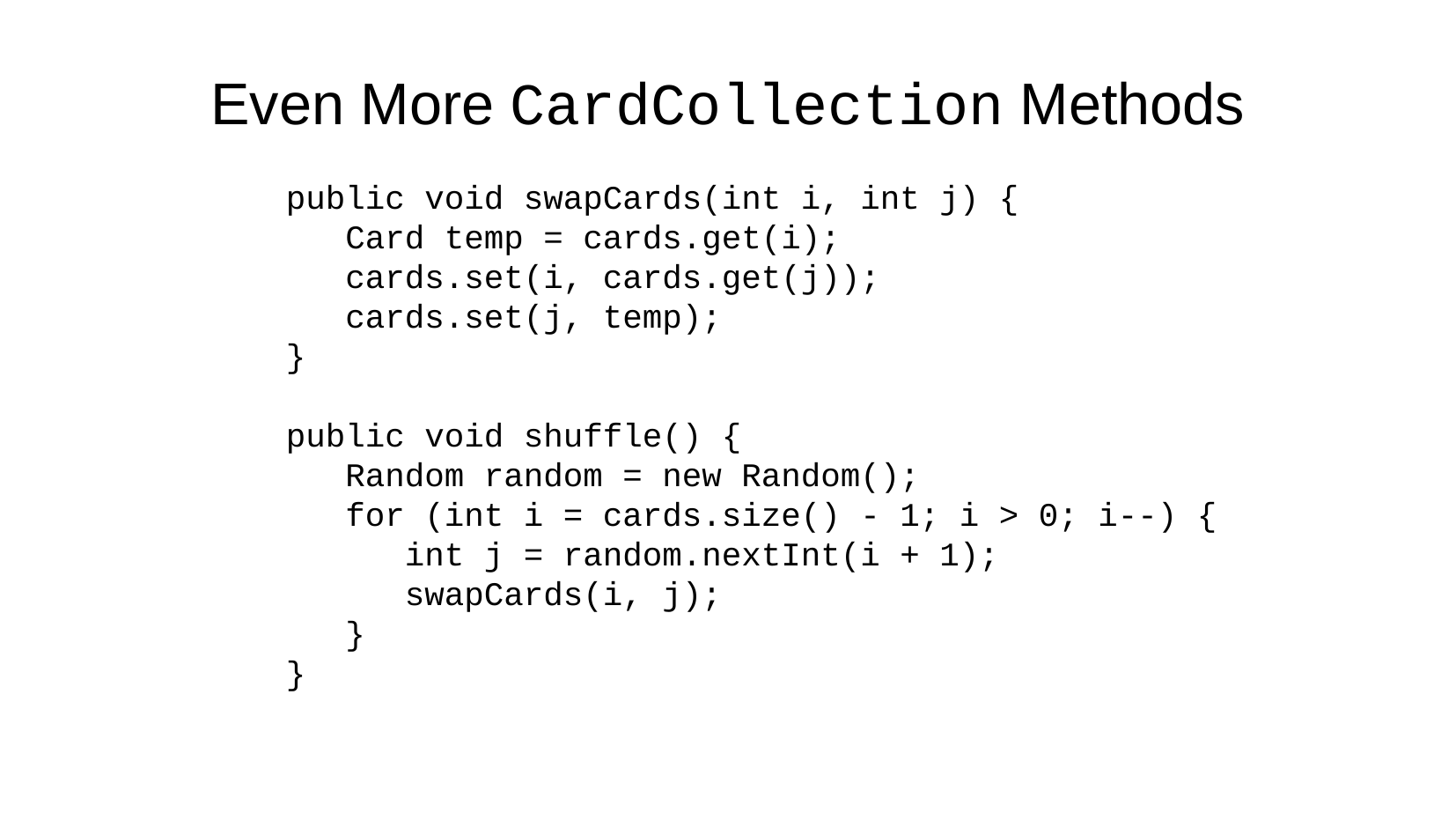

Even More CardCollection Methods
public void swapCards(int i, int j) {
   Card temp = cards.get(i);
   cards.set(i, cards.get(j));
   cards.set(j, temp);
}

public void shuffle() {
   Random random = new Random();
   for (int i = cards.size() - 1; i > 0; i--) {
      int j = random.nextInt(i + 1);
      swapCards(i, j);
   }
}